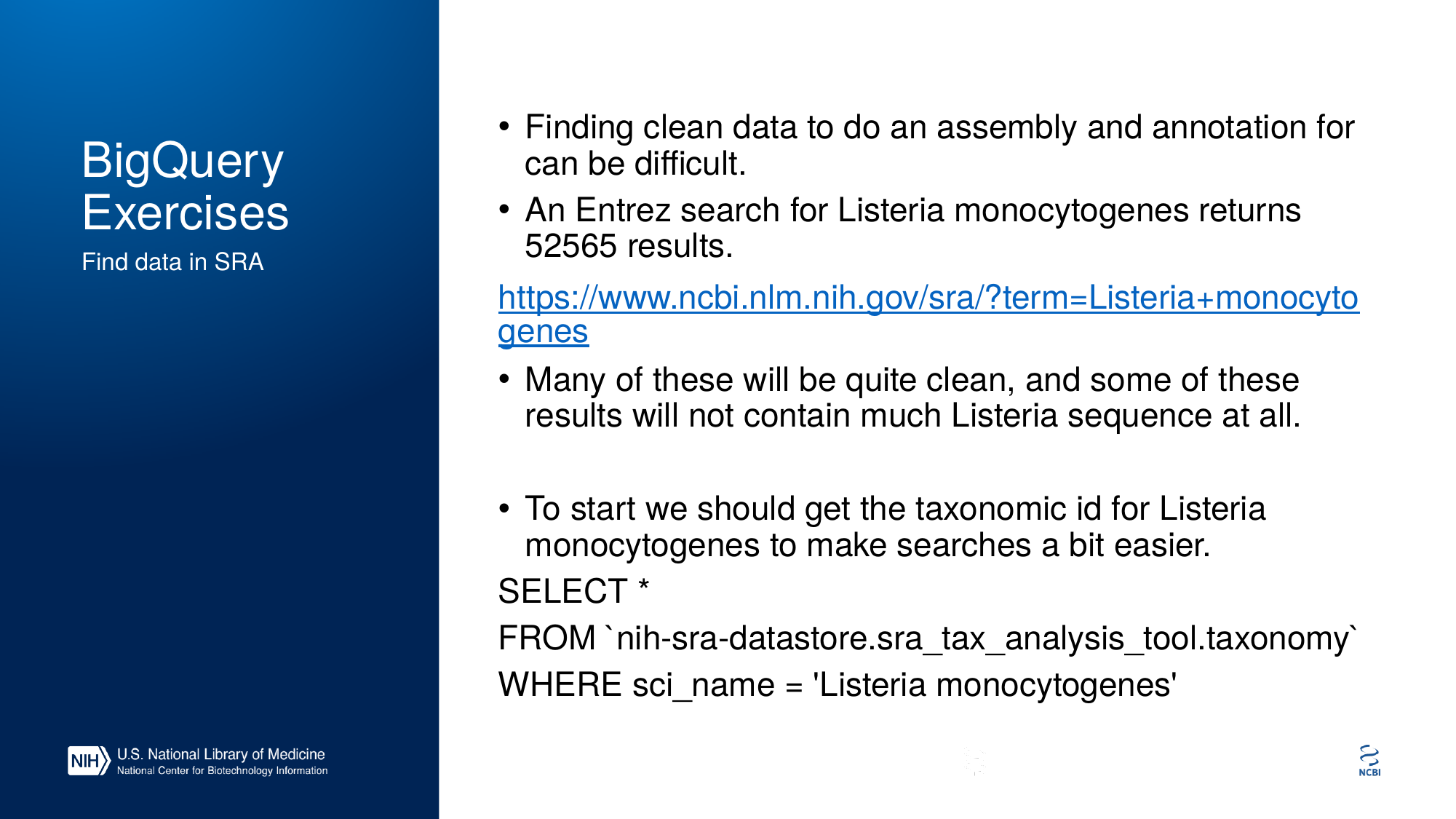

# BigQuery Exercises

Finding clean data to do an assembly and annotation for can be difficult.
An Entrez search for Listeria monocytogenes returns 52565 results.
https://www.ncbi.nlm.nih.gov/sra/?term=Listeria+monocytogenes
Many of these will be quite clean, and some of these results will not contain much Listeria sequence at all.

To start we should get the taxonomic id for Listeria monocytogenes to make searches a bit easier.
SELECT *
FROM `nih-sra-datastore.sra_tax_analysis_tool.taxonomy`
WHERE sci_name = 'Listeria monocytogenes'
Find data in SRA